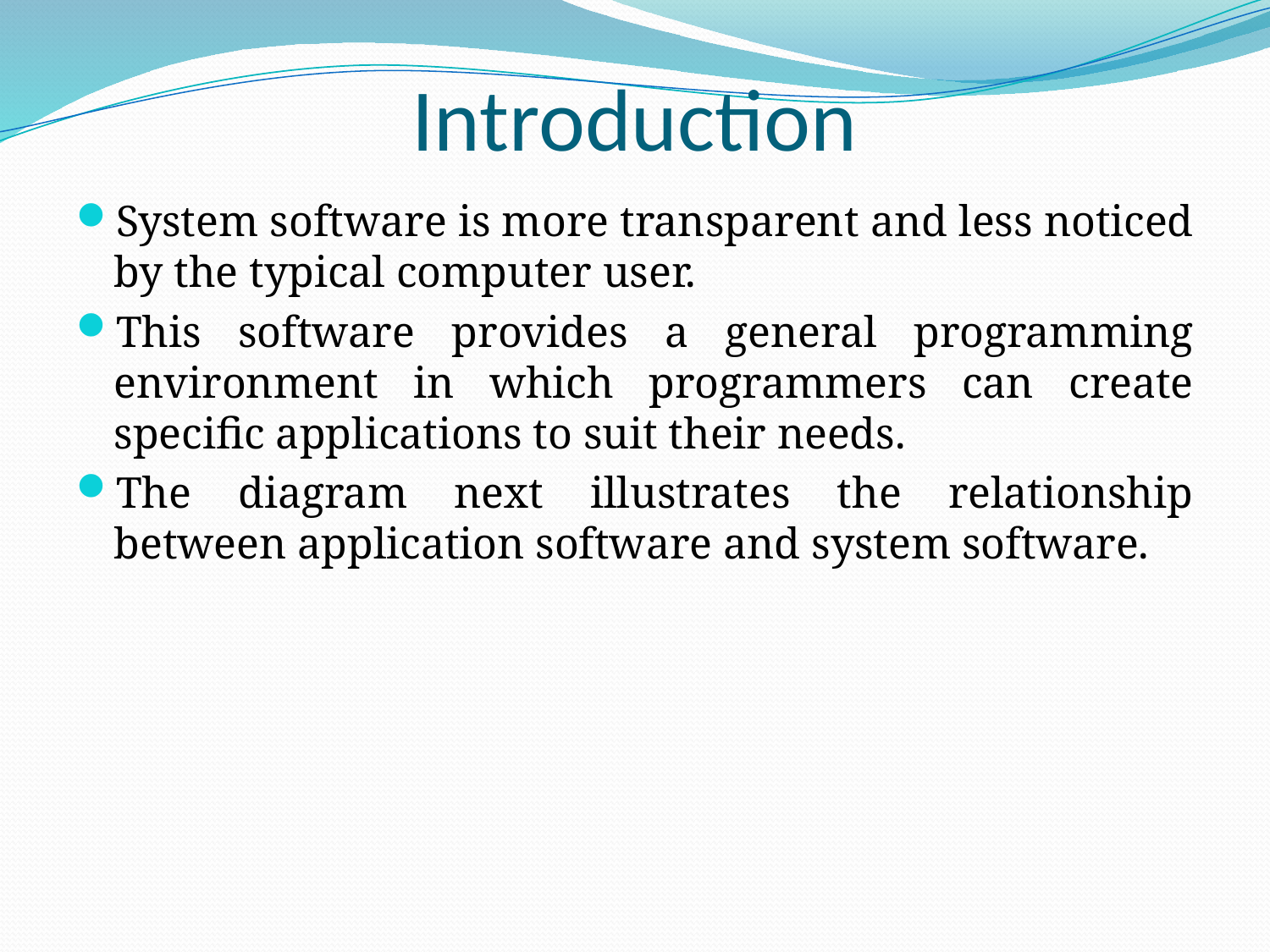

# Introduction
System software is more transparent and less noticed by the typical computer user.
This software provides a general programming environment in which programmers can create specific applications to suit their needs.
The diagram next illustrates the relationship between application software and system software.